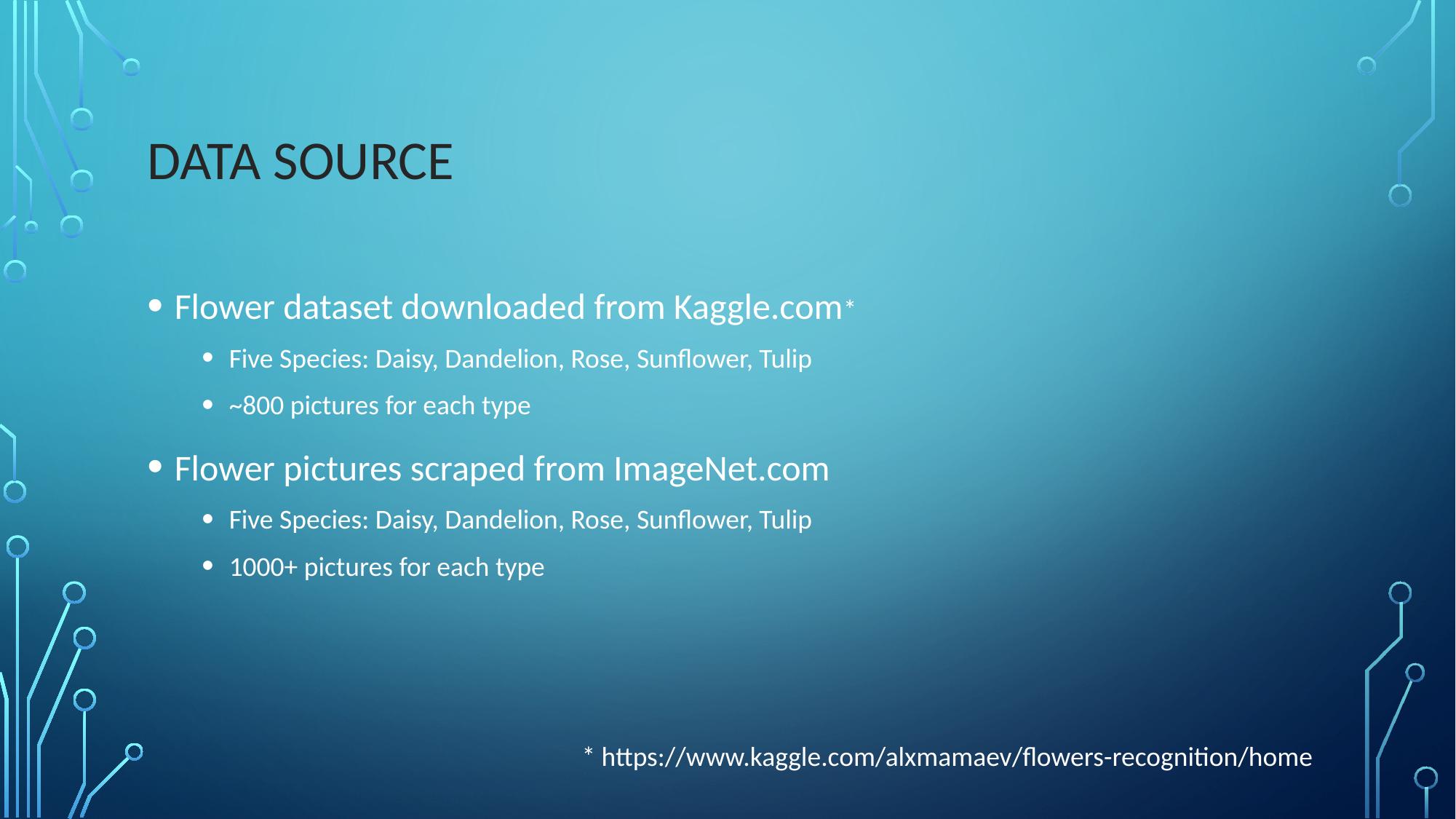

# Data source
Flower dataset downloaded from Kaggle.com*
Five Species: Daisy, Dandelion, Rose, Sunflower, Tulip
~800 pictures for each type
Flower pictures scraped from ImageNet.com
Five Species: Daisy, Dandelion, Rose, Sunflower, Tulip
1000+ pictures for each type

* https://www.kaggle.com/alxmamaev/flowers-recognition/home